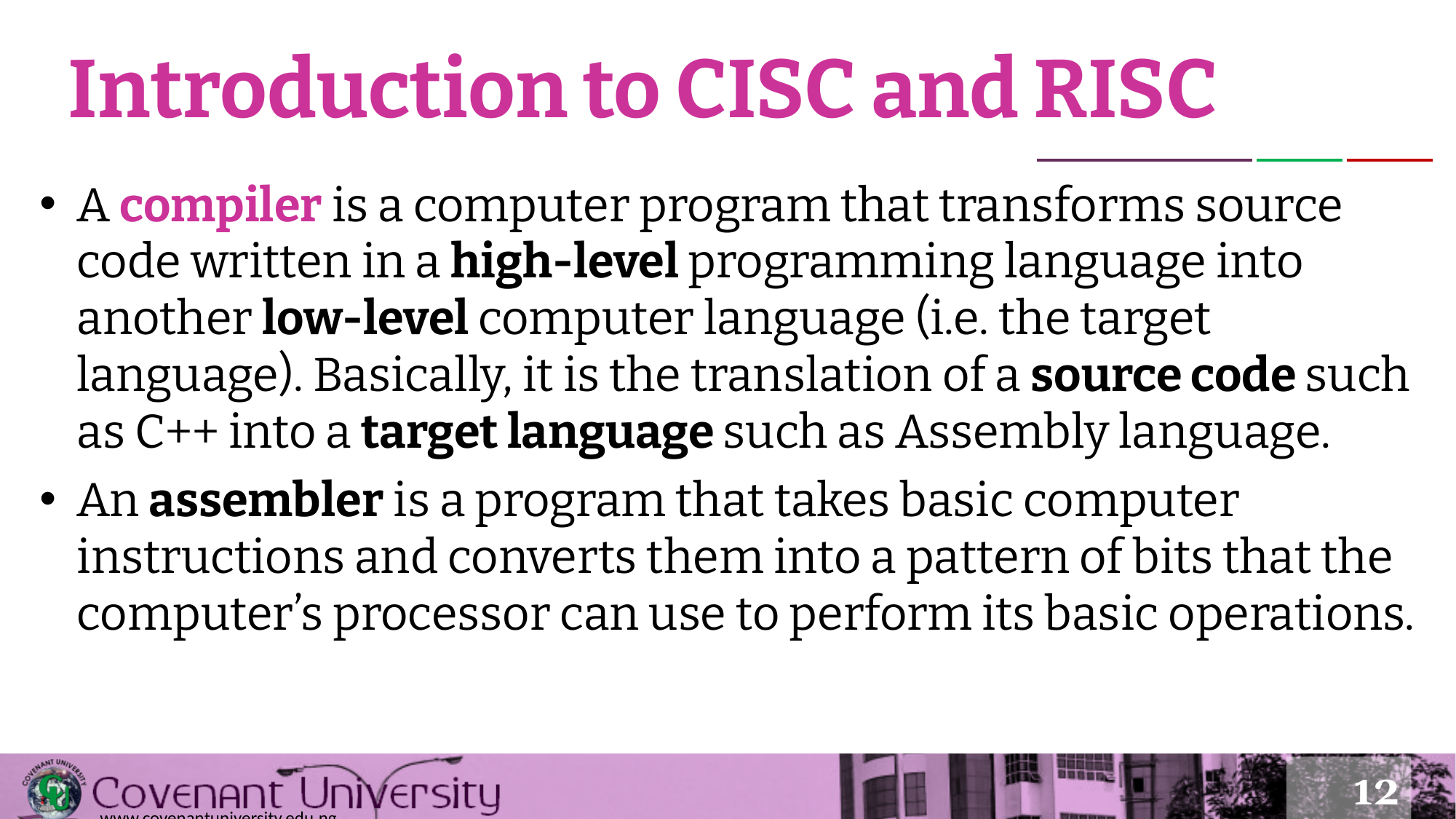

# Introduction to CISC and RISC
A compiler is a computer program that transforms source code written in a high-level programming language into another low-level computer language (i.e. the target language). Basically, it is the translation of a source code such as C++ into a target language such as Assembly language.
An assembler is a program that takes basic computer instructions and converts them into a pattern of bits that the computer’s processor can use to perform its basic operations.